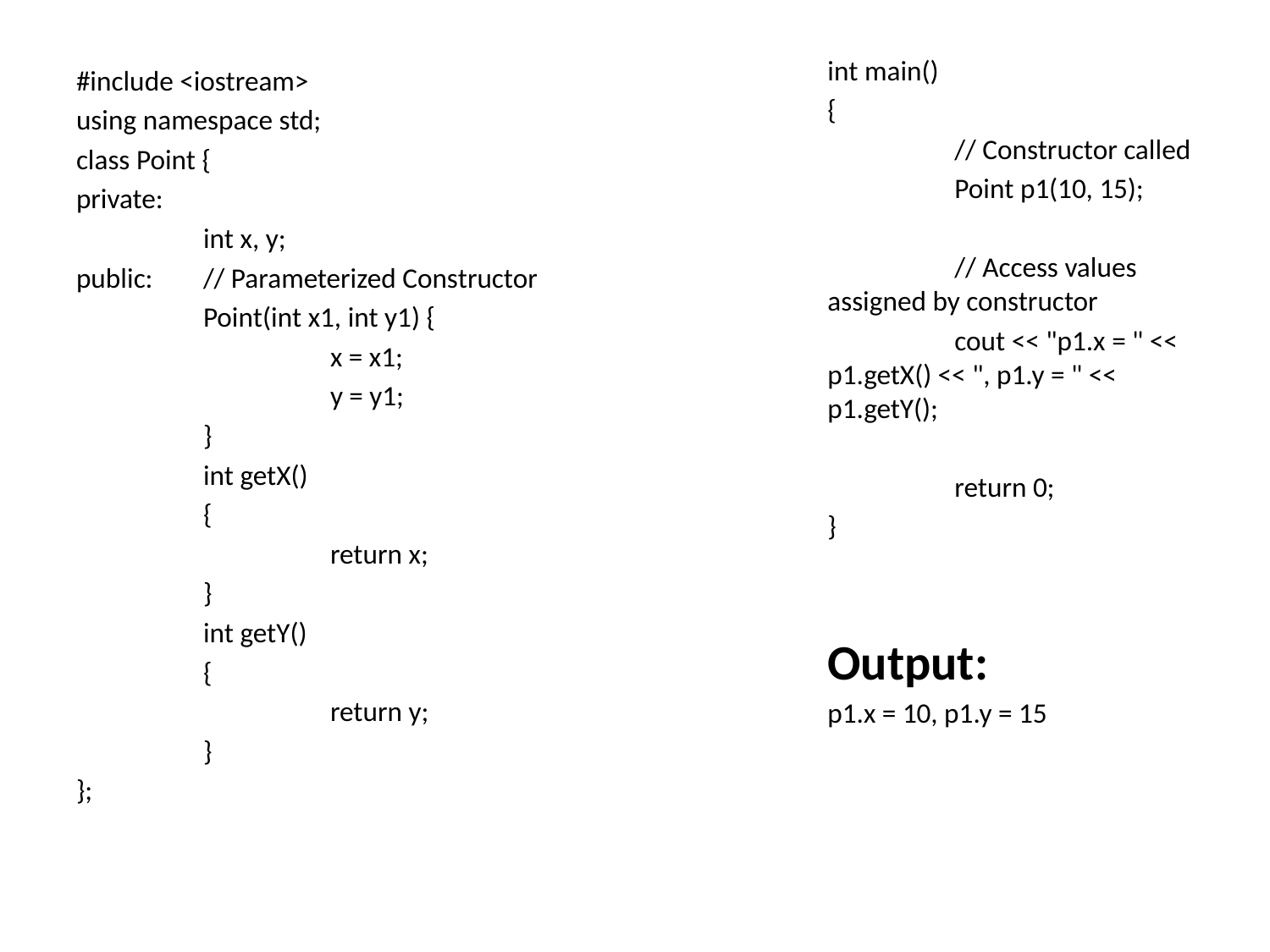

int main()
{
	// Constructor called
	Point p1(10, 15);

	// Access values assigned by constructor
	cout << "p1.x = " << p1.getX() << ", p1.y = " << p1.getY();

	return 0;
}

Output:
p1.x = 10, p1.y = 15

#include <iostream>
using namespace std;
class Point {
private:
	int x, y;
public: 	// Parameterized Constructor
	Point(int x1, int y1) {
		x = x1;
		y = y1;
	}
	int getX()
	{
		return x;
	}
	int getY()
	{
		return y;
	}
};